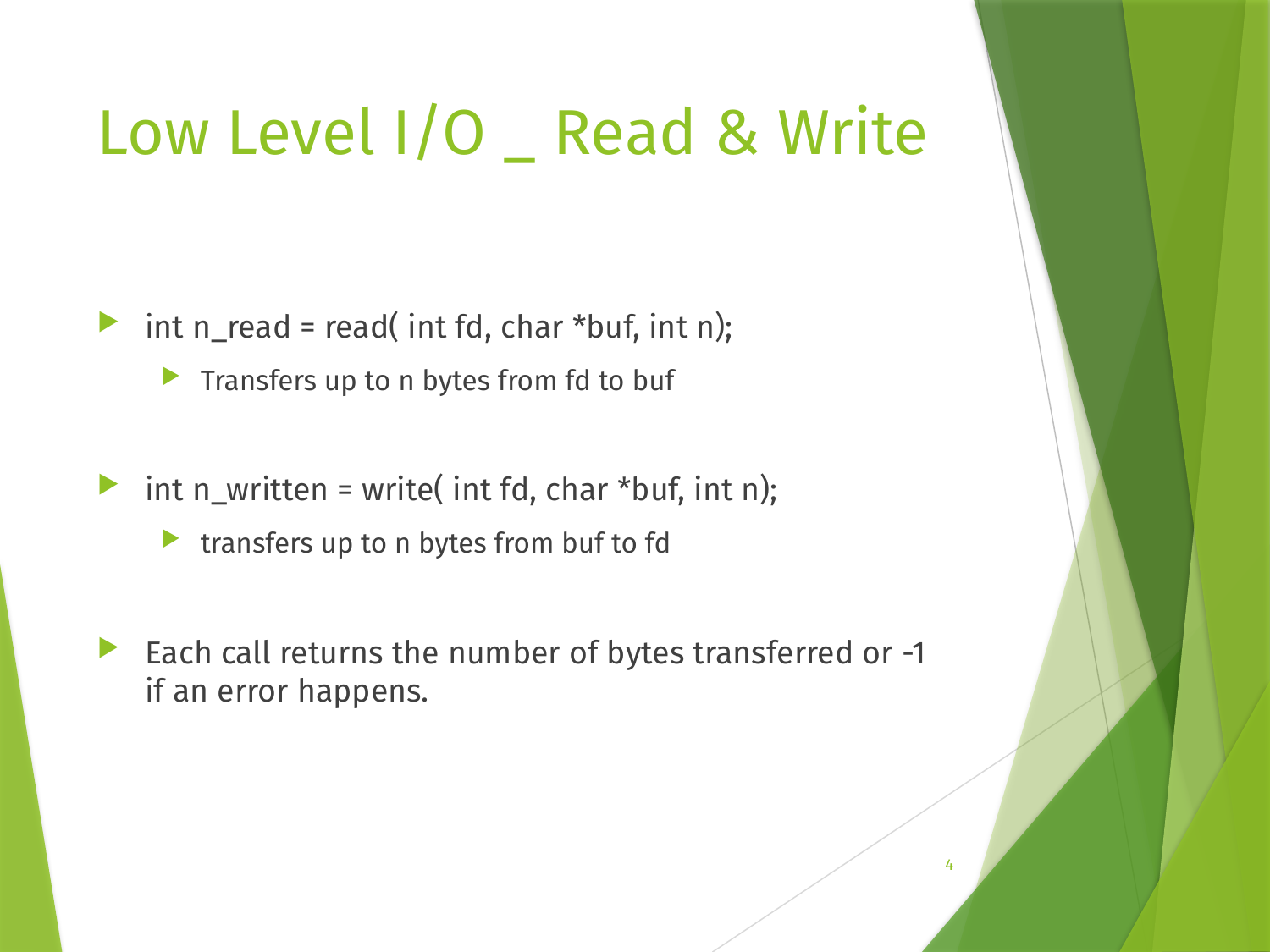

# Low Level I/O _ Read & Write
int n_read = read( int fd, char *buf, int n);
Transfers up to n bytes from fd to buf

int n_written = write( int fd, char *buf, int n);
transfers up to n bytes from buf to fd

Each call returns the number of bytes transferred or -1 if an error happens.

4